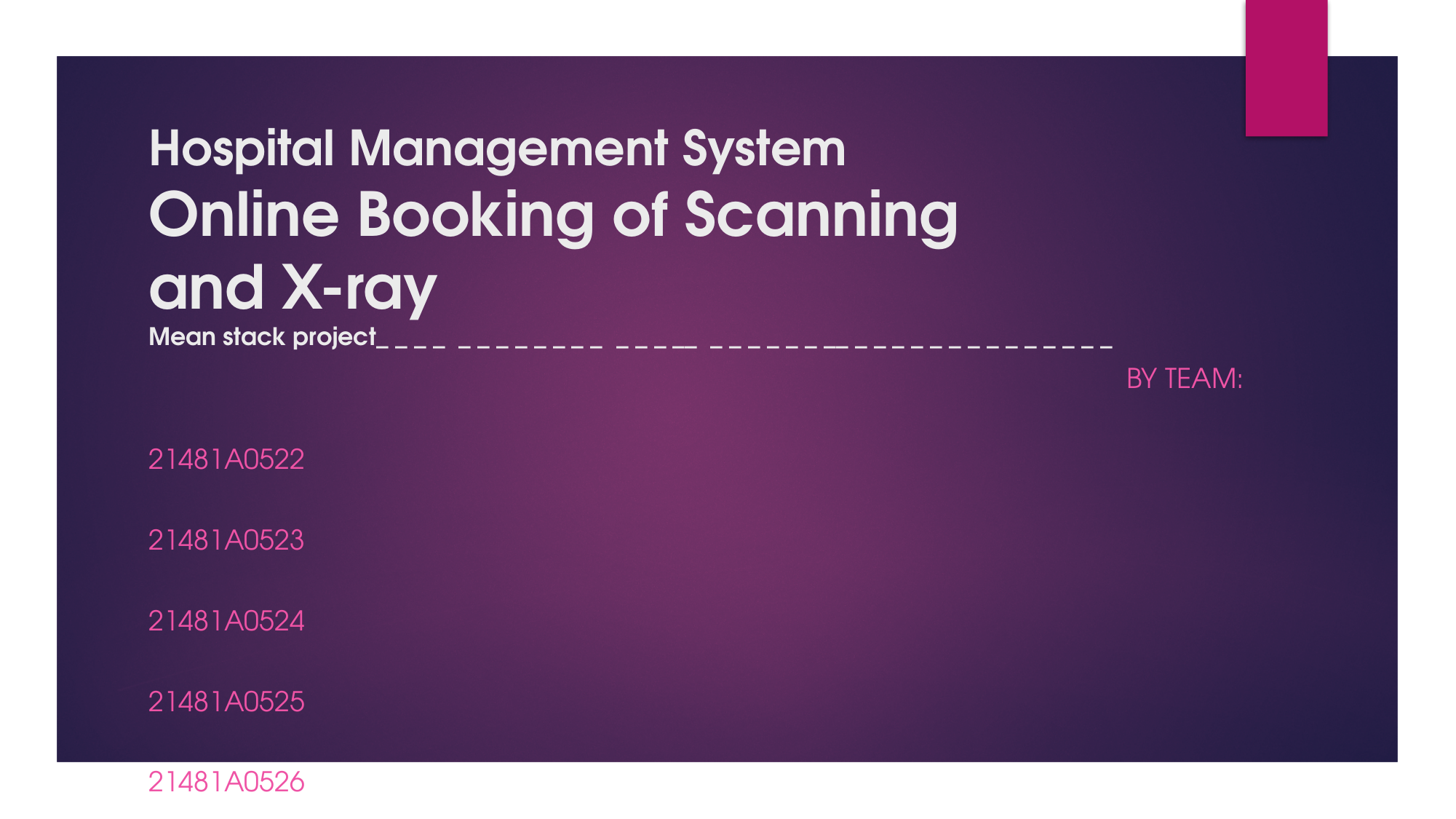

# Hospital Management System Online Booking of Scanning                and X-ray Mean stack project_ _ _ _  _ _ _ _ _ _ _ _  _ _ _ __  _ _ _ _ _ _ __ _ _ _ _ _ _ _ _ _ _ _ _ _ _
                                                                                                                                BY team:
                                                                                                                                    21481a0522
                                                                                                                                    21481a0523
                                                                                                                                    21481a0524
                                                                                                                                    21481a0525
                                                                                                                                    21481a0526
                                                                                                                                    21481a0528
                                                                                                                                    21481a0529